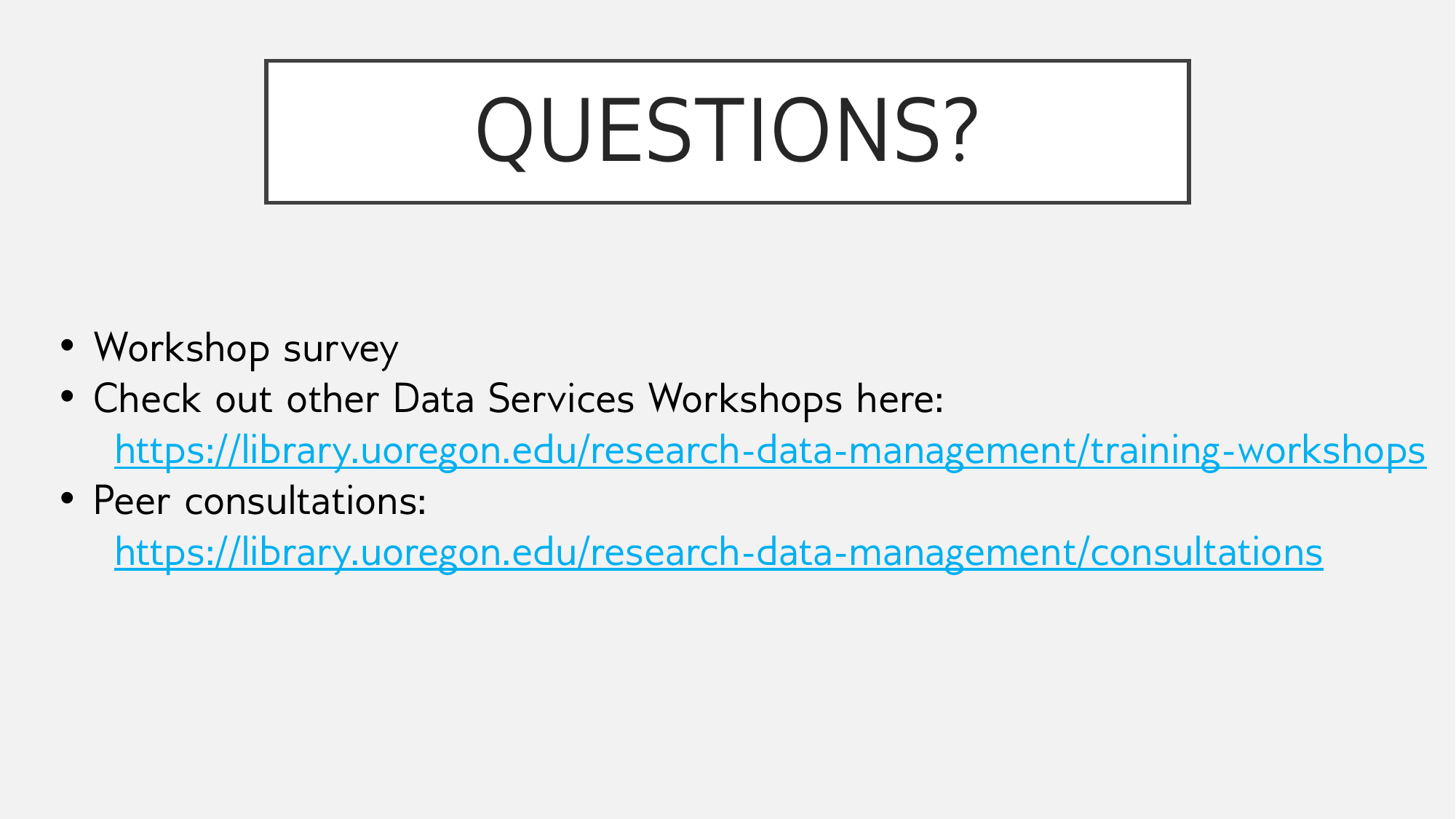

# questions?
Workshop survey
Check out other Data Services Workshops here:
https://library.uoregon.edu/research-data-management/training-workshops
Peer consultations:
https://library.uoregon.edu/research-data-management/consultations